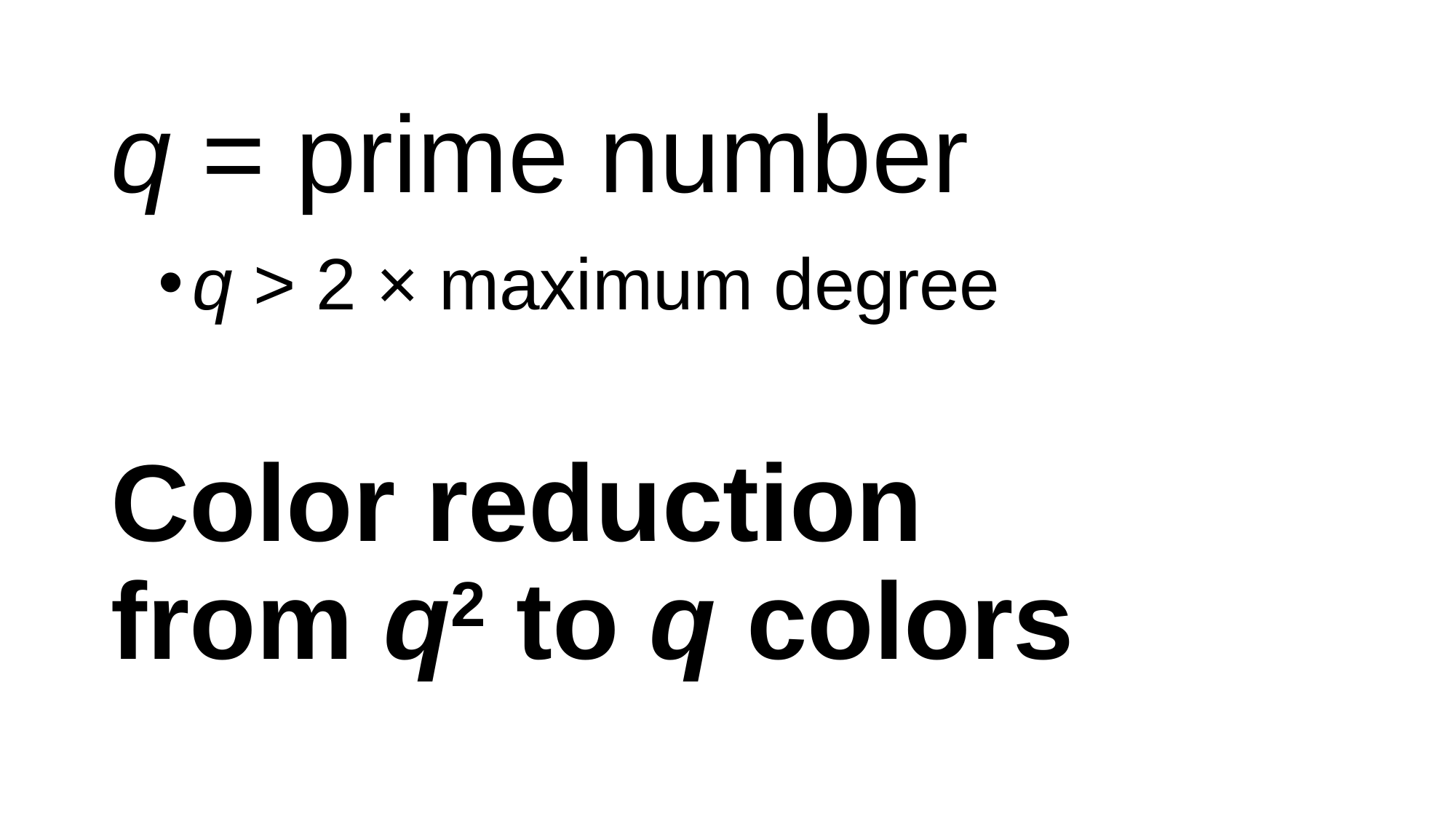

q = prime number
q > 2 × maximum degree
Color reduction
from q2 to q colors